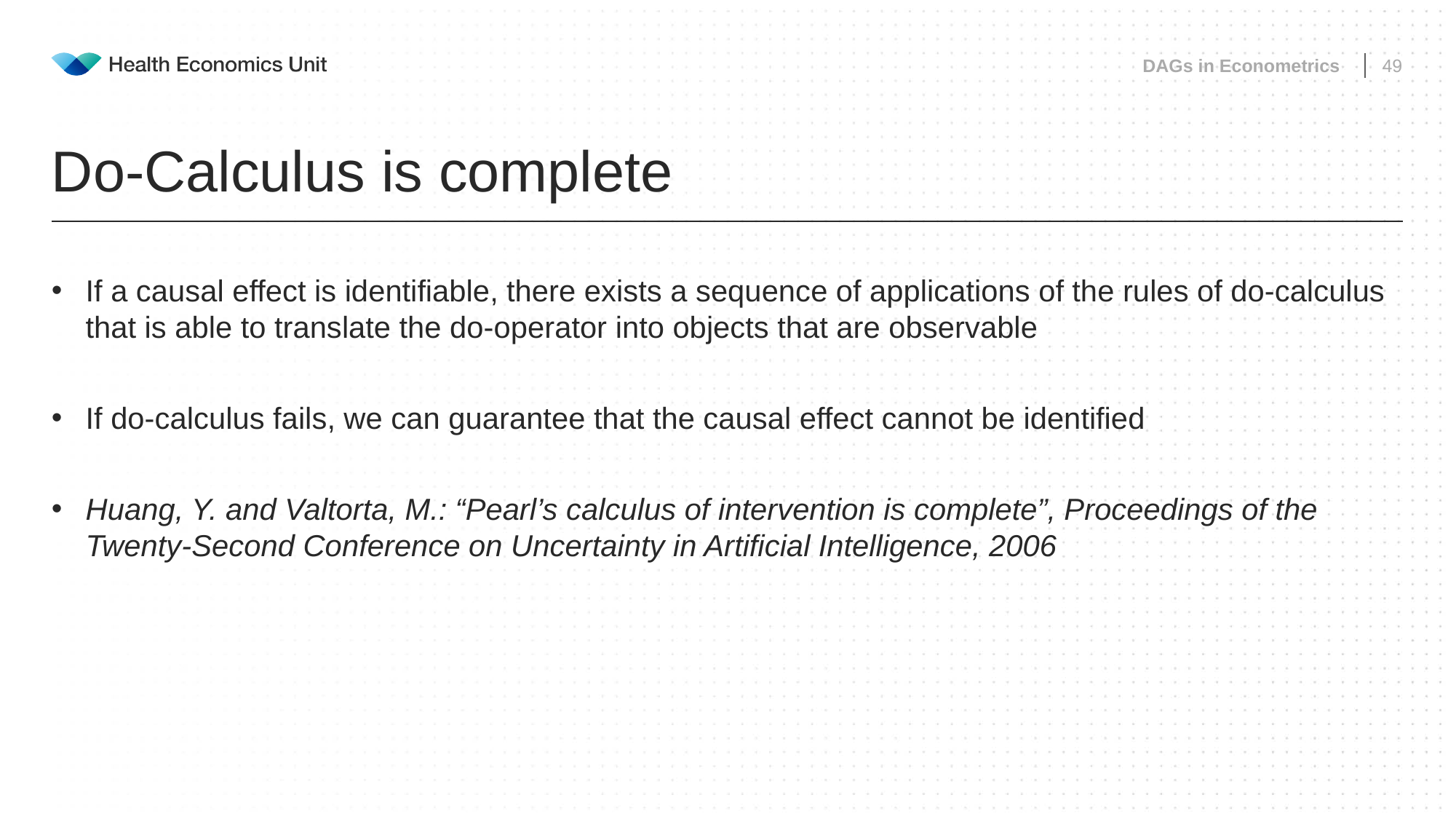

DAGs in Econometrics
49
# Do-Calculus is complete
If a causal effect is identifiable, there exists a sequence of applications of the rules of do-calculus that is able to translate the do-operator into objects that are observable

If do-calculus fails, we can guarantee that the causal effect cannot be identified

Huang, Y. and Valtorta, M.: “Pearl’s calculus of intervention is complete”, Proceedings of the Twenty-Second Conference on Uncertainty in Artificial Intelligence, 2006